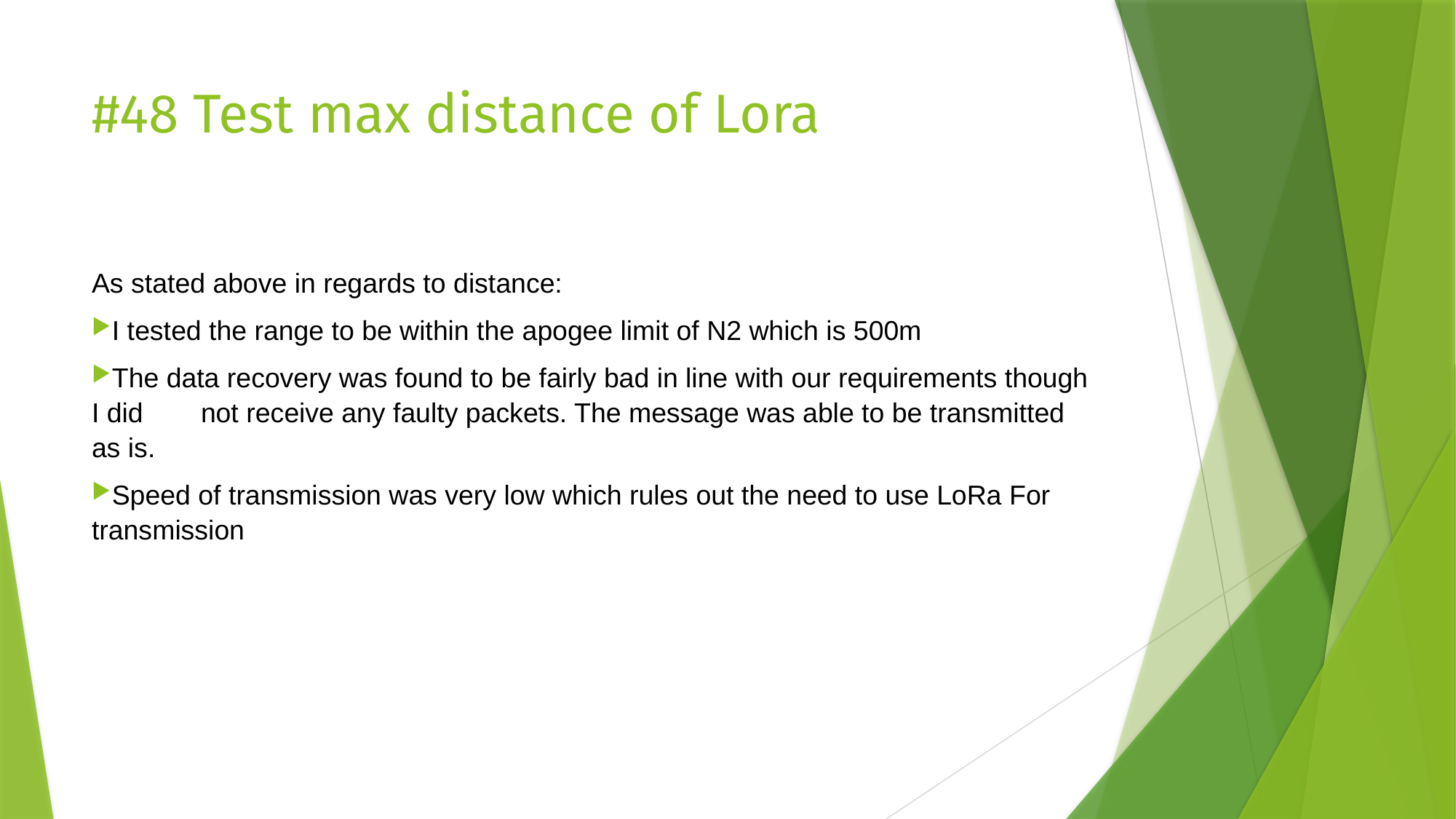

# #48 Test max distance of Lora
As stated above in regards to distance:
I tested the range to be within the apogee limit of N2 which is 500m
The data recovery was found to be fairly bad in line with our requirements though I did 	not receive any faulty packets. The message was able to be transmitted as is.
Speed of transmission was very low which rules out the need to use LoRa For 	transmission